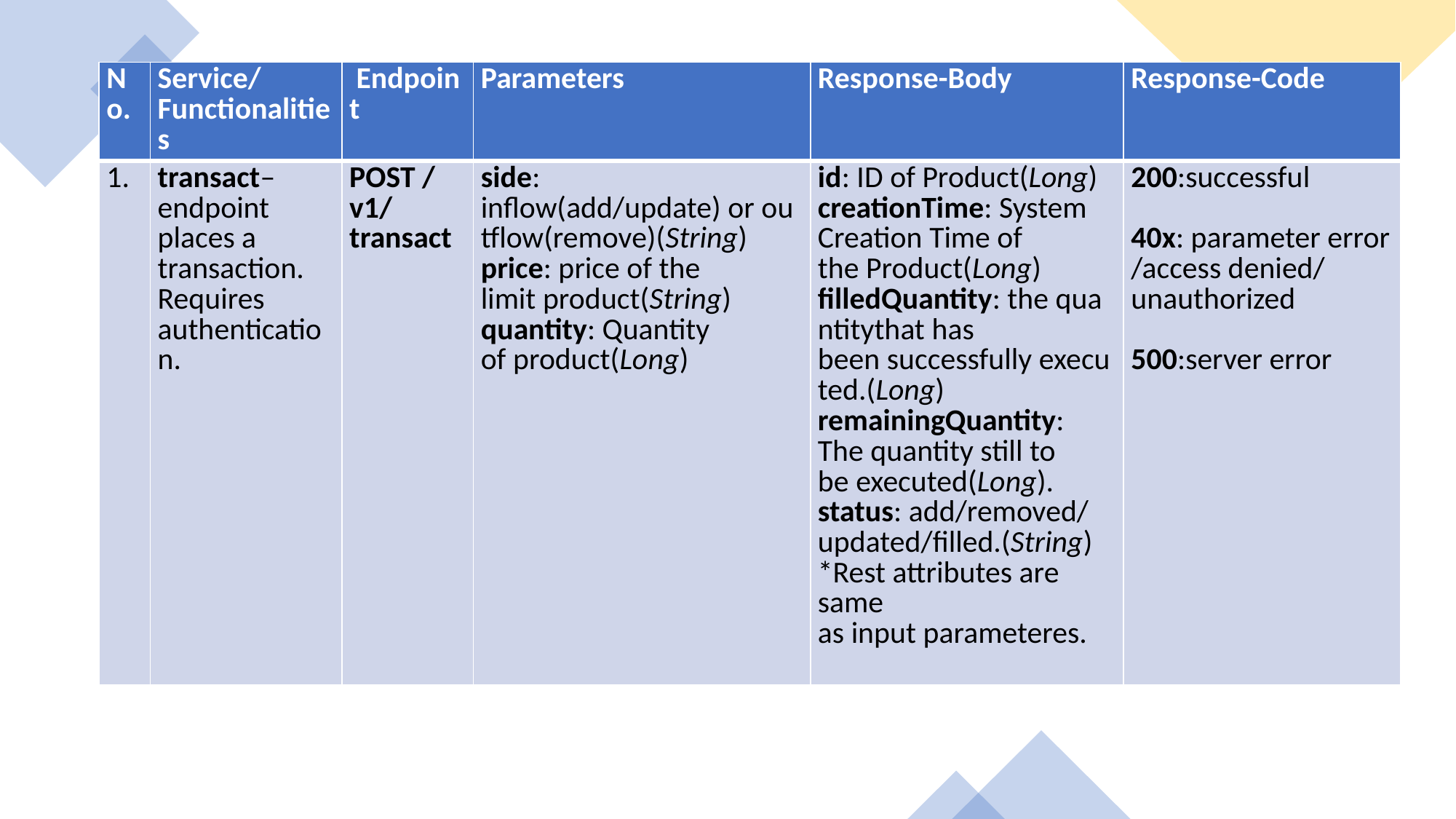

| No.​ | Service/Functionalities​ | Endpoint​ | Parameters​ | Response-Body​ | Response-Code​ |
| --- | --- | --- | --- | --- | --- |
| 1.​ | transact– endpoint places a transaction. Requires authentication.​ | POST /v1/transact​ | side: inflow(add/update) or outflow(remove)(String)​ price: price of the limit product(String)​ quantity: Quantity of product(Long)​ | id: ID of Product(Long)​ creationTime: System Creation Time of the Product(Long)​ filledQuantity: the quantitythat has been successfully executed.(Long)​ remainingQuantity:​ The quantity still to be executed(Long).​ status: add/removed/updated/filled.(String)​ \*Rest attributes are same as input parameteres.​ ​ | 200:successful​ ​ 40x: parameter error/access denied/unauthorized​ ​ 500:server error​ ​ ​ |